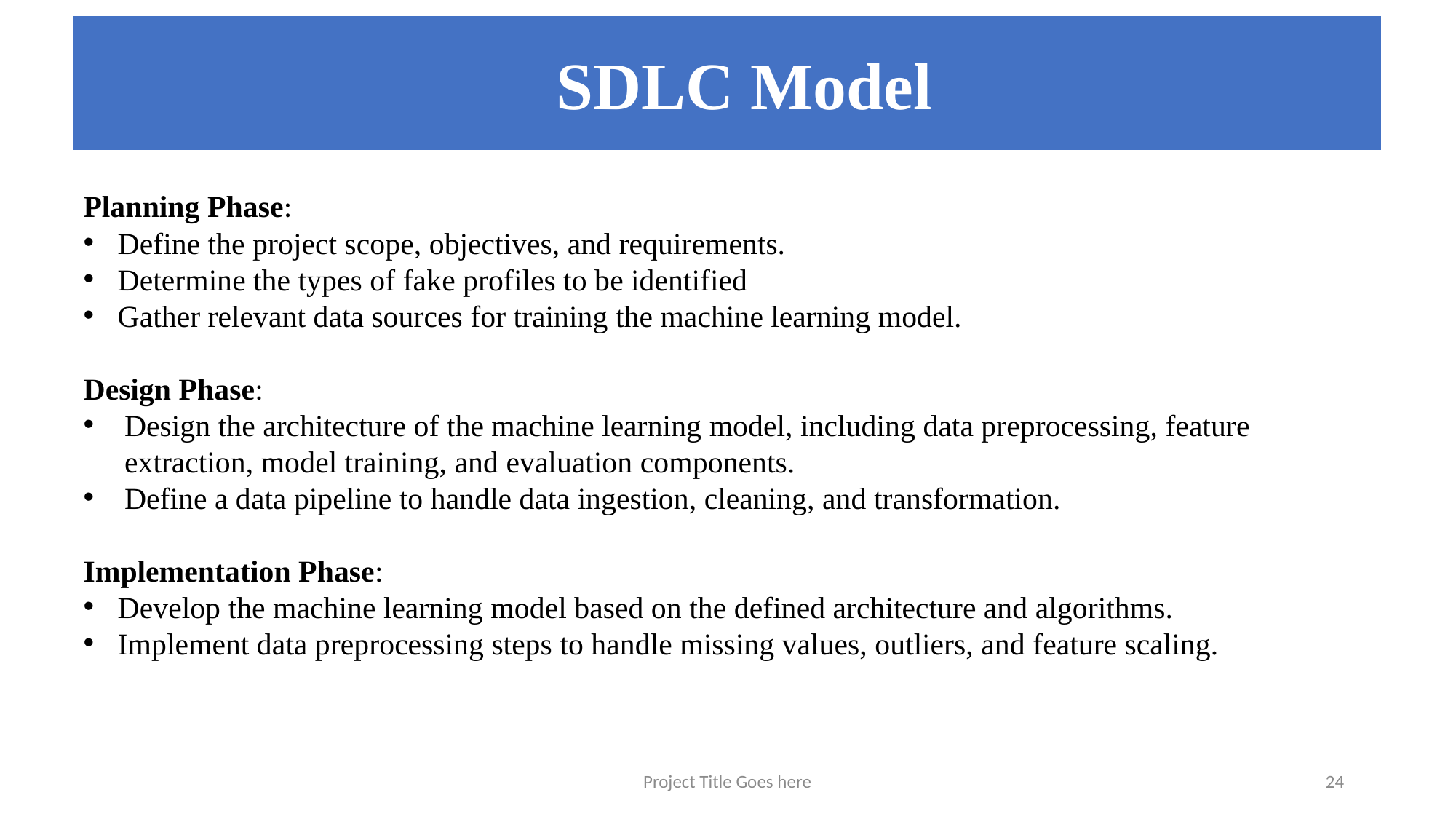

SDLC Model
#
Planning Phase:
Define the project scope, objectives, and requirements.
Determine the types of fake profiles to be identified
Gather relevant data sources for training the machine learning model.

Design Phase:
Design the architecture of the machine learning model, including data preprocessing, feature extraction, model training, and evaluation components.
Define a data pipeline to handle data ingestion, cleaning, and transformation.

Implementation Phase:
Develop the machine learning model based on the defined architecture and algorithms.
Implement data preprocessing steps to handle missing values, outliers, and feature scaling.

Project Title Goes here
24